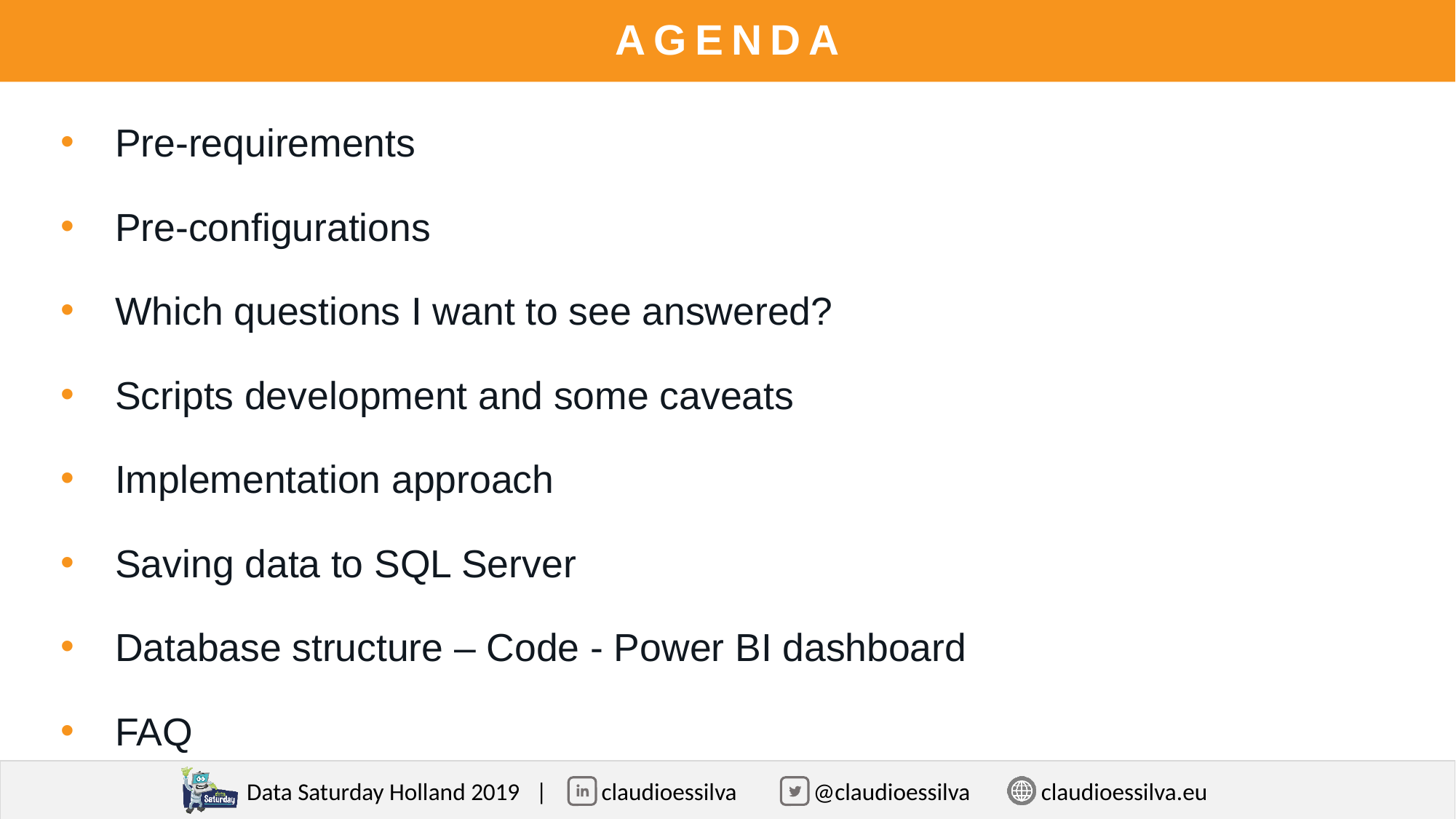

# Agenda
Pre-requirements
Pre-configurations
Which questions I want to see answered?
Scripts development and some caveats
Implementation approach
Saving data to SQL Server
Database structure – Code - Power BI dashboard
FAQ